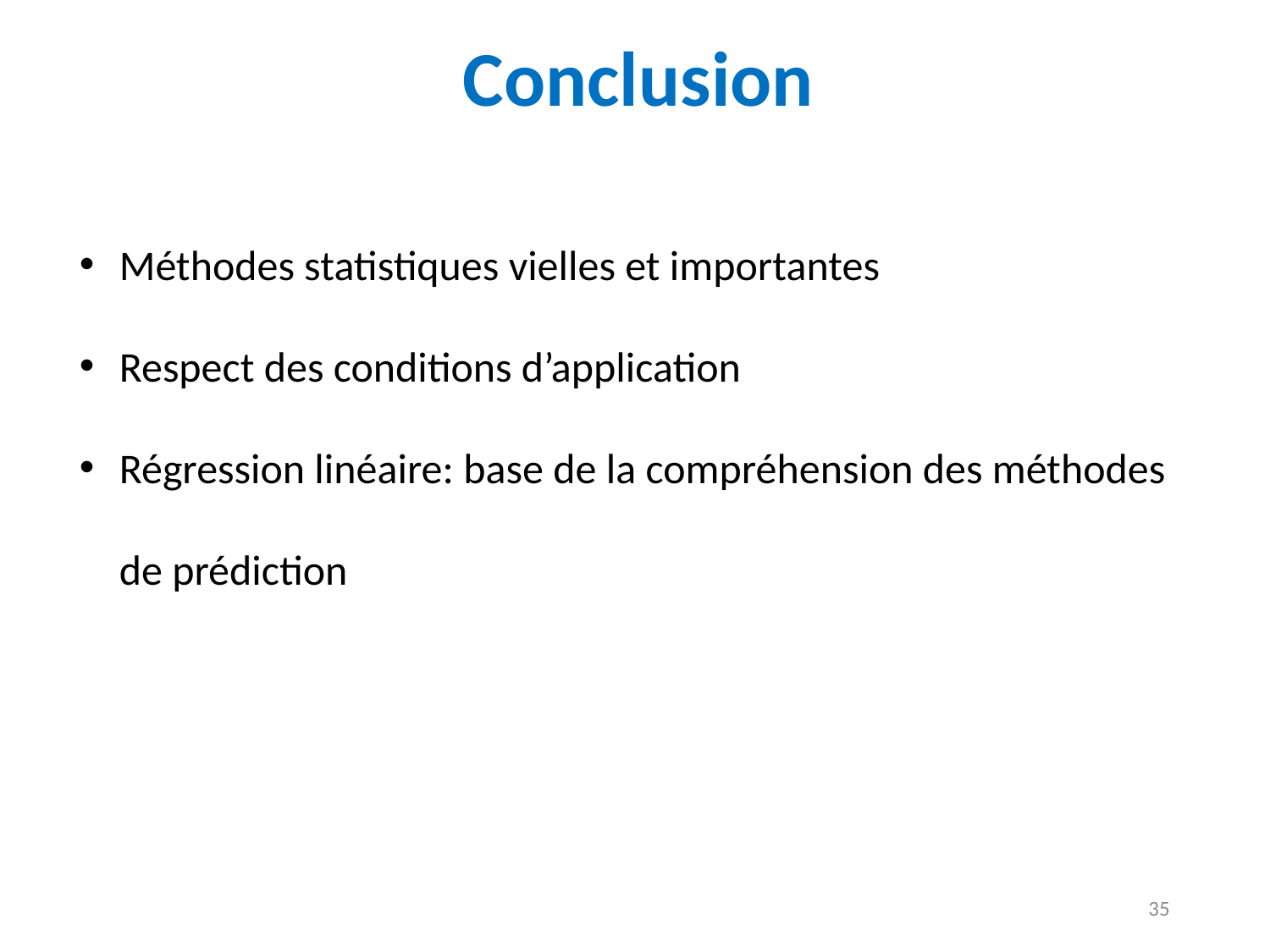

# Conclusion

Méthodes statistiques vielles et importantes
Respect des conditions d’application
Régression linéaire: base de la compréhension des méthodes de prédiction
35